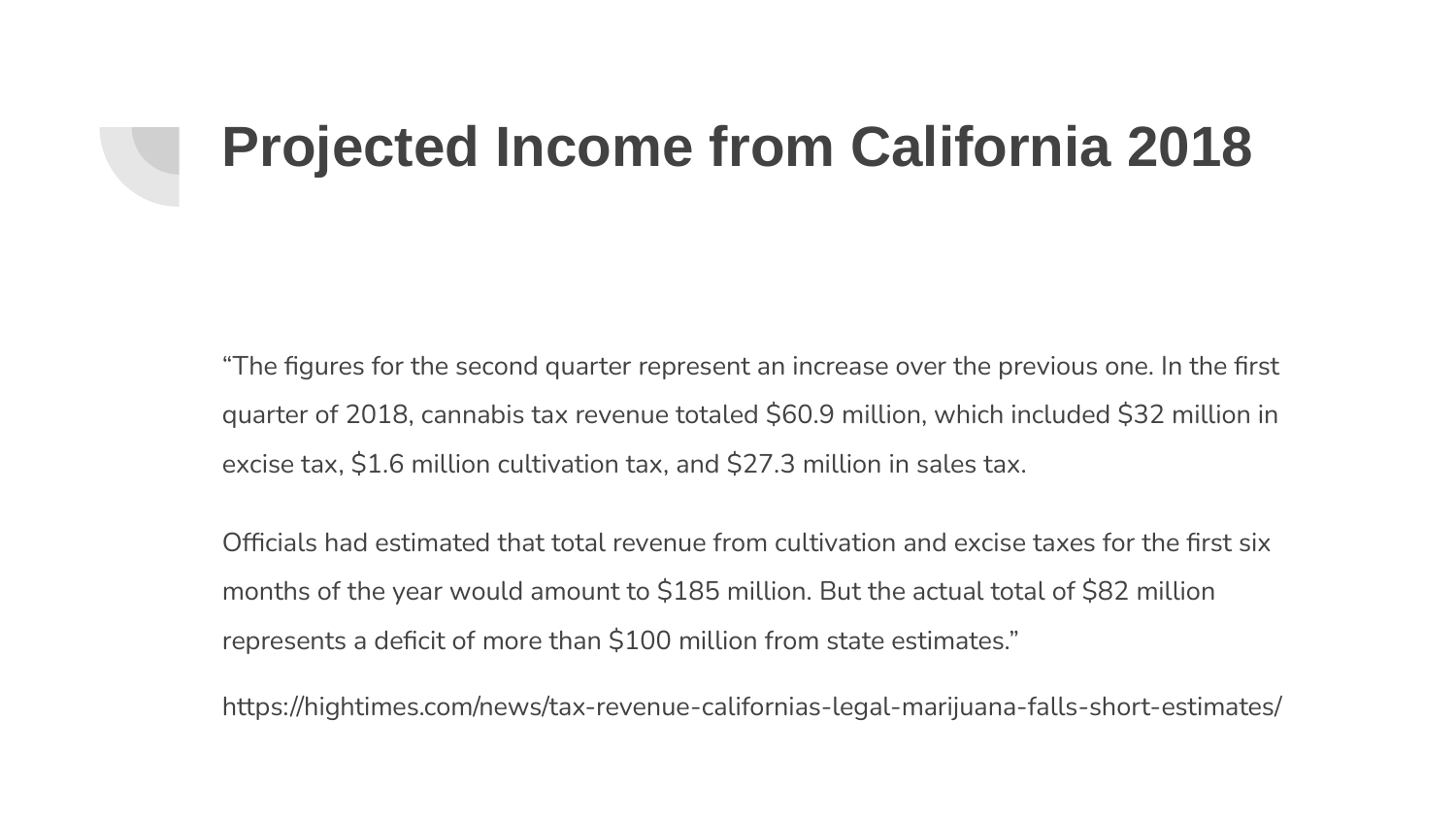

# Projected Income from California 2018
“The figures for the second quarter represent an increase over the previous one. In the first quarter of 2018, cannabis tax revenue totaled $60.9 million, which included $32 million in excise tax, $1.6 million cultivation tax, and $27.3 million in sales tax.
Officials had estimated that total revenue from cultivation and excise taxes for the first six months of the year would amount to $185 million. But the actual total of $82 million represents a deficit of more than $100 million from state estimates.”
https://hightimes.com/news/tax-revenue-californias-legal-marijuana-falls-short-estimates/